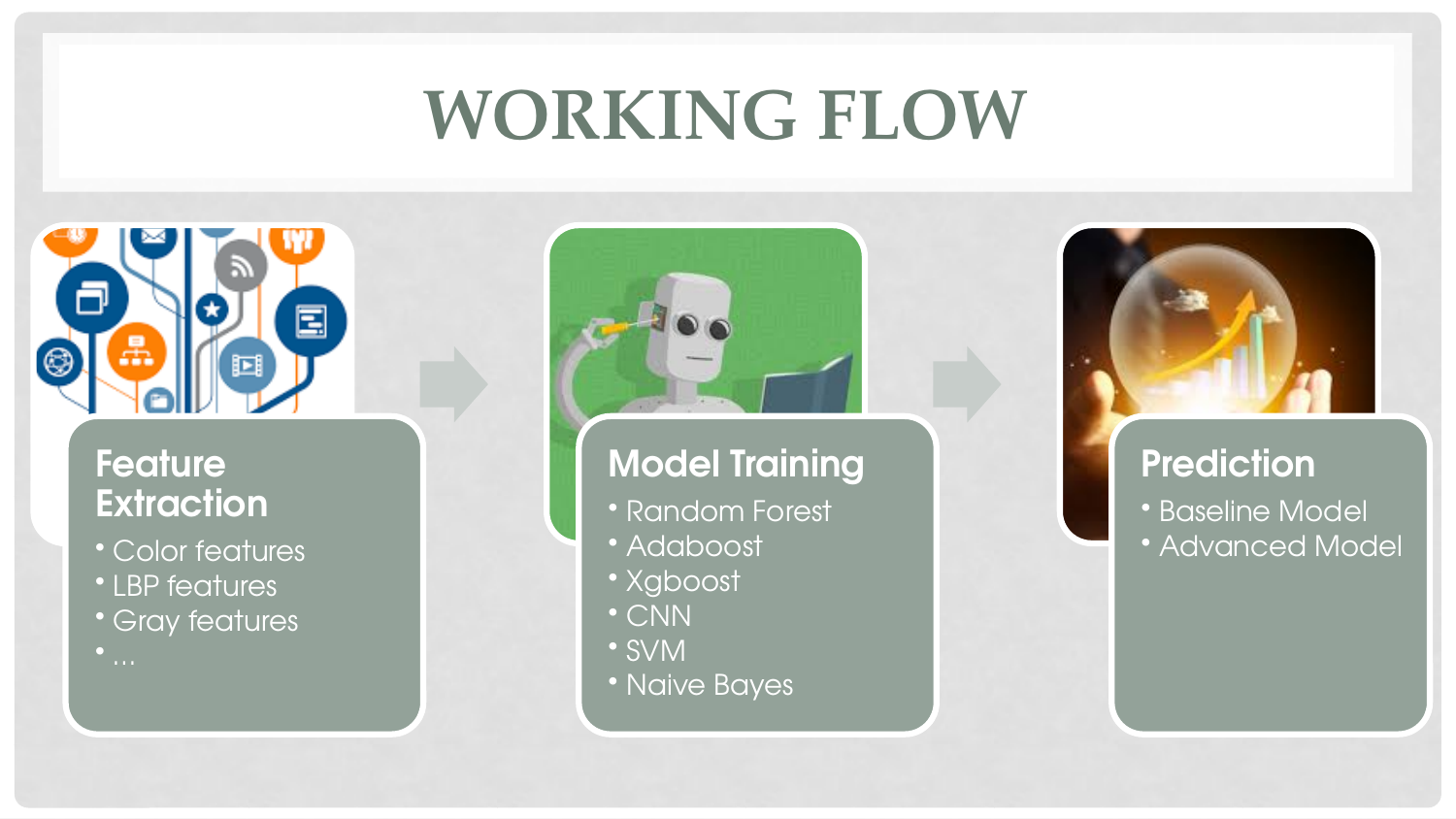

# WORKING flow
Feature Extraction
Color features
LBP features
Gray features
…

Model Training
Random Forest
Adaboost
Xgboost
CNN
SVM
Naive Bayes

Prediction
Baseline Model
Advanced Model